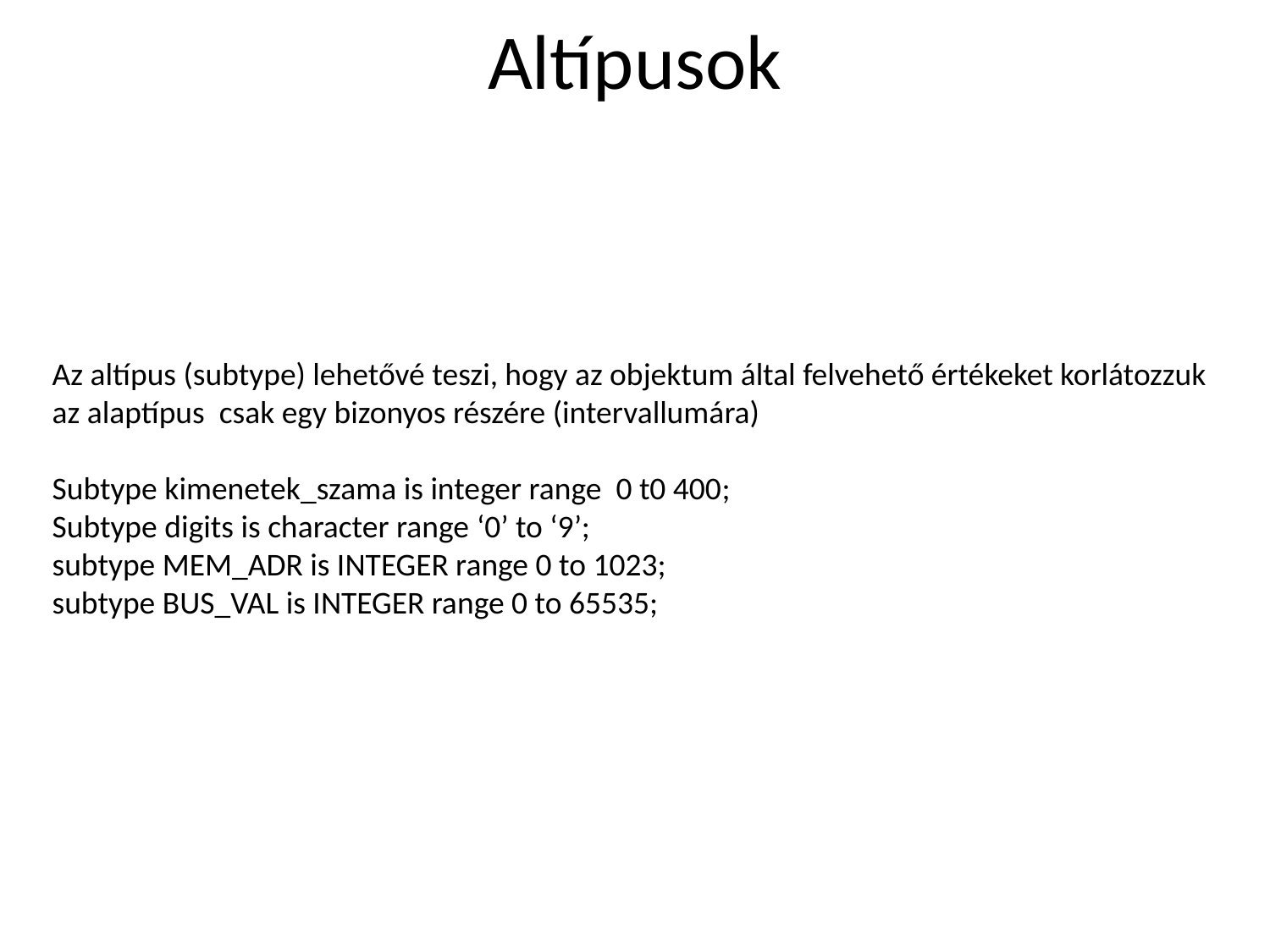

# Altípusok
Az altípus (subtype) lehetővé teszi, hogy az objektum által felvehető értékeket korlátozzuk  az alaptípus  csak egy bizonyos részére (intervallumára)

Subtype kimenetek_szama is integer range  0 t0 400;
Subtype digits is character range ‘0’ to ‘9’;
subtype MEM_ADR is INTEGER range 0 to 1023;
subtype BUS_VAL is INTEGER range 0 to 65535;